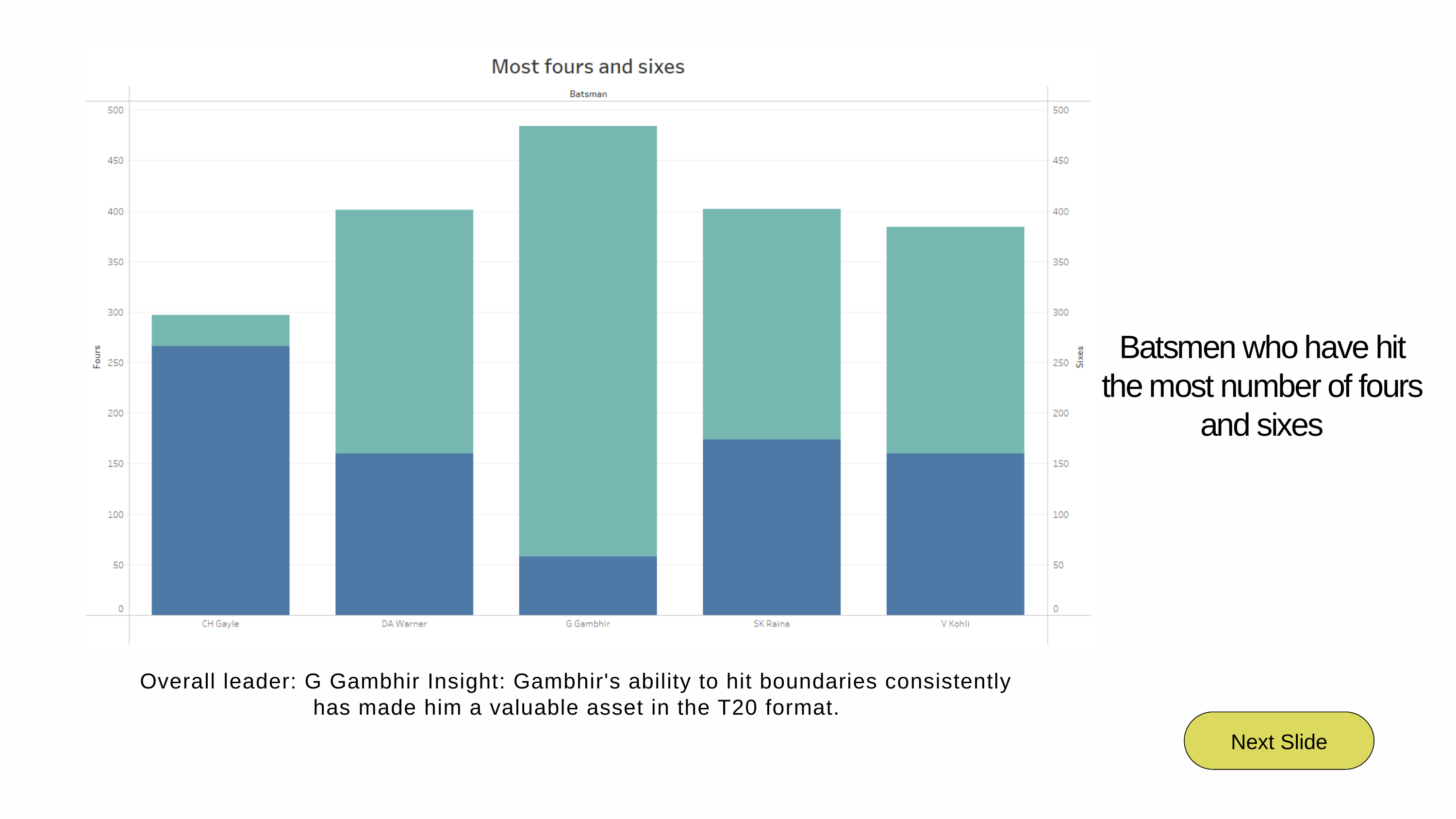

Batsmen who have hit the most number of fours and sixes
Overall leader: G Gambhir Insight: Gambhir's ability to hit boundaries consistently has made him a valuable asset in the T20 format.

Next Slide